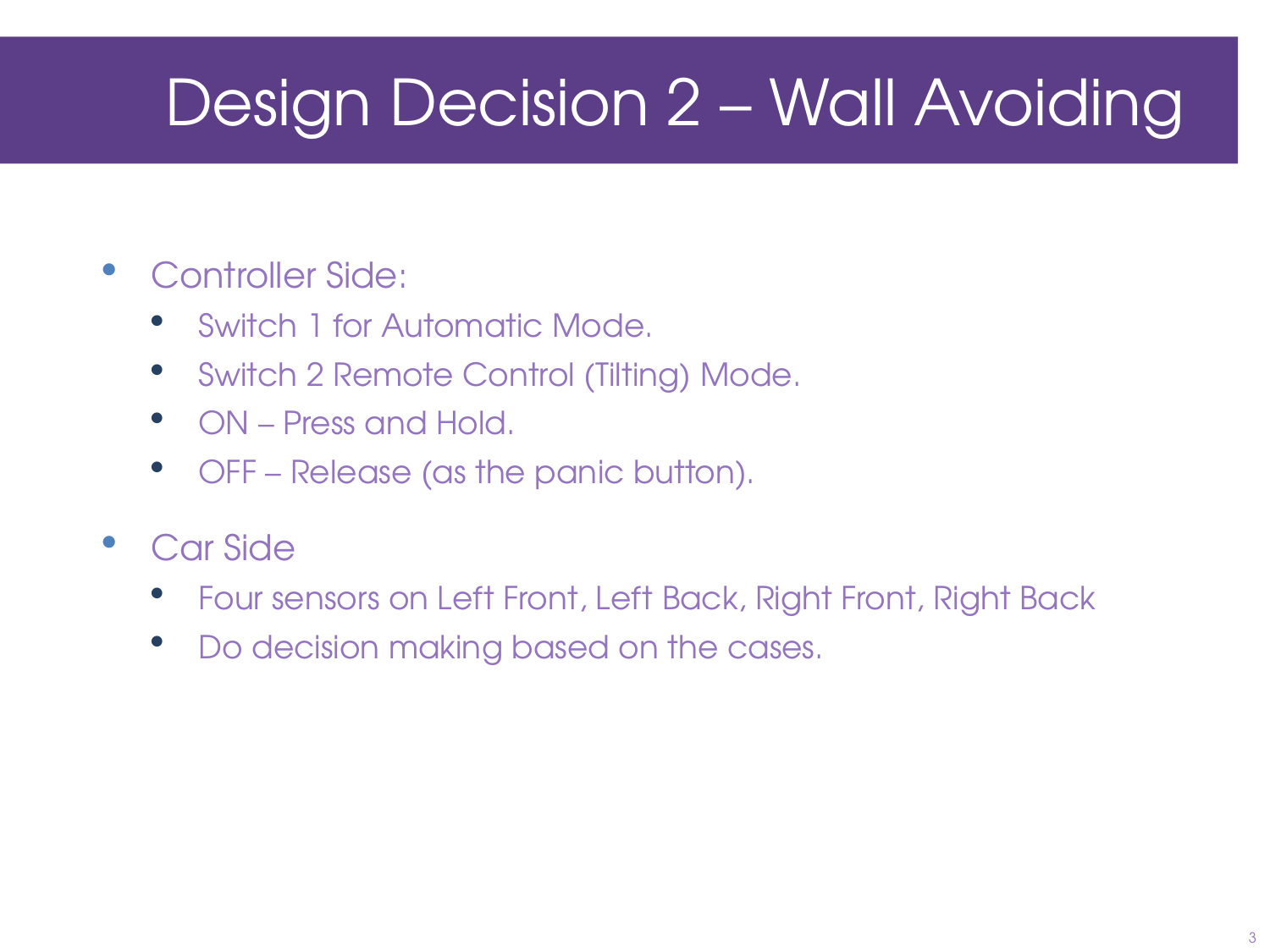

# Design Decision 2 – Wall Avoiding
Controller Side:
Switch 1 for Automatic Mode.
Switch 2 Remote Control (Tilting) Mode.
ON – Press and Hold.
OFF – Release (as the panic button).
Car Side
Four sensors on Left Front, Left Back, Right Front, Right Back
Do decision making based on the cases.

3